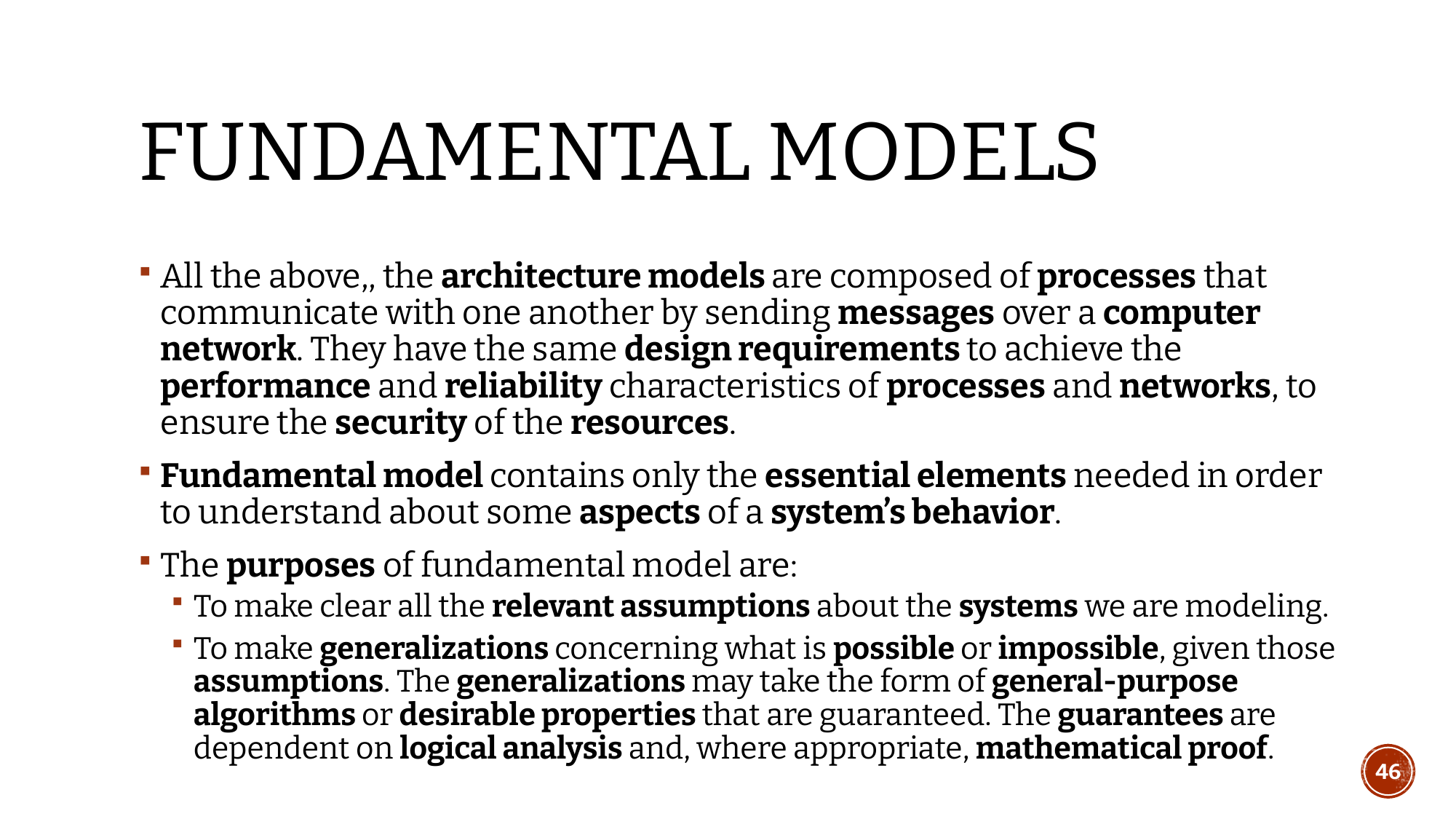

# Fundamental models
All the above,, the architecture models are composed of processes that communicate with one another by sending messages over a computer network. They have the same design requirements to achieve the performance and reliability characteristics of processes and networks, to ensure the security of the resources.
Fundamental model contains only the essential elements needed in order to understand about some aspects of a system’s behavior.
The purposes of fundamental model are:
To make clear all the relevant assumptions about the systems we are modeling.
To make generalizations concerning what is possible or impossible, given those assumptions. The generalizations may take the form of general-purpose algorithms or desirable properties that are guaranteed. The guarantees are dependent on logical analysis and, where appropriate, mathematical proof.

46